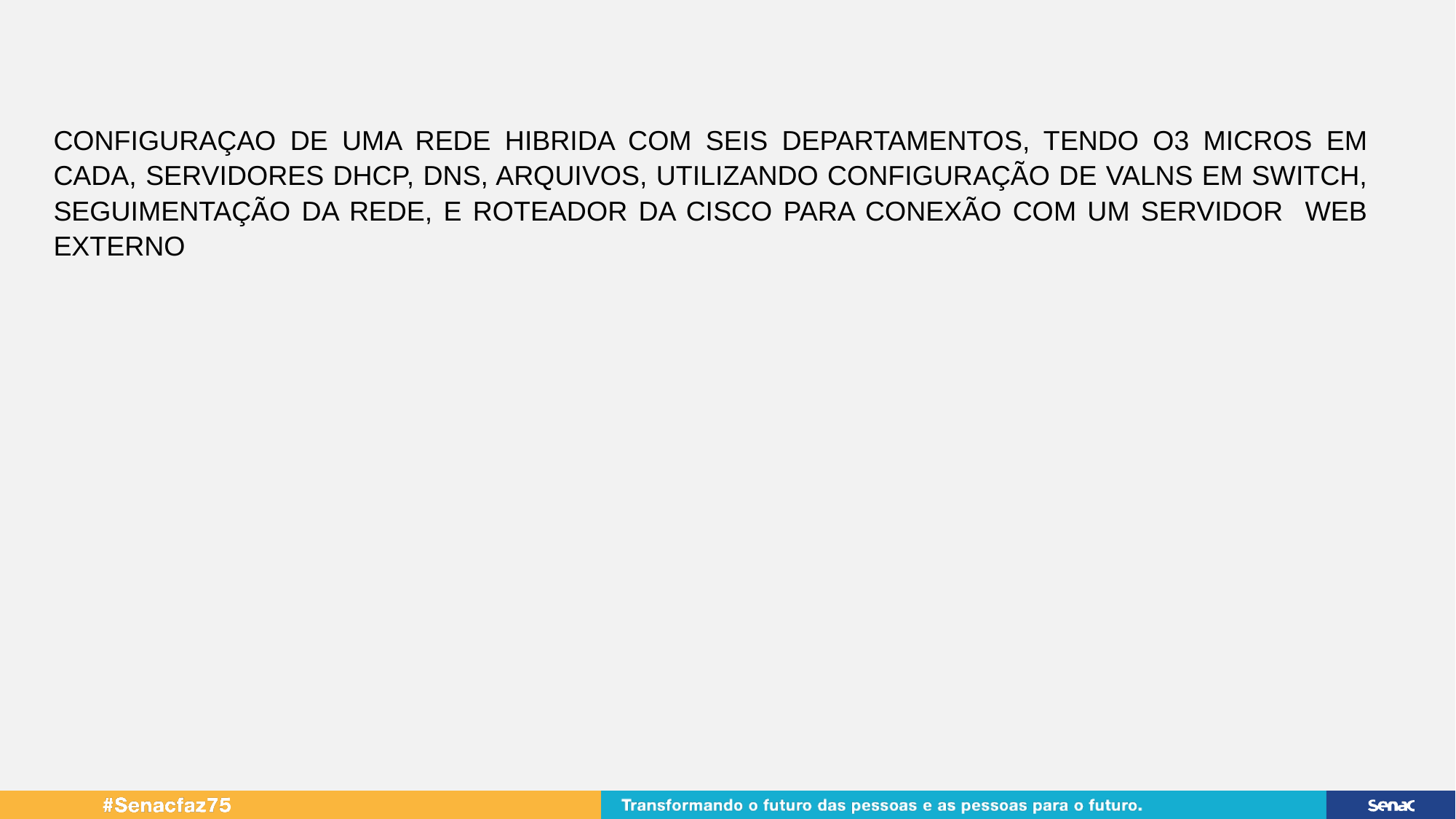

CONFIGURAÇAO DE UMA REDE HIBRIDA COM SEIS DEPARTAMENTOS, TENDO O3 MICROS EM CADA, SERVIDORES DHCP, DNS, ARQUIVOS, UTILIZANDO CONFIGURAÇÃO DE VALNS EM SWITCH, SEGUIMENTAÇÃO DA REDE, E ROTEADOR DA CISCO PARA CONEXÃO COM UM SERVIDOR  WEB EXTERNO